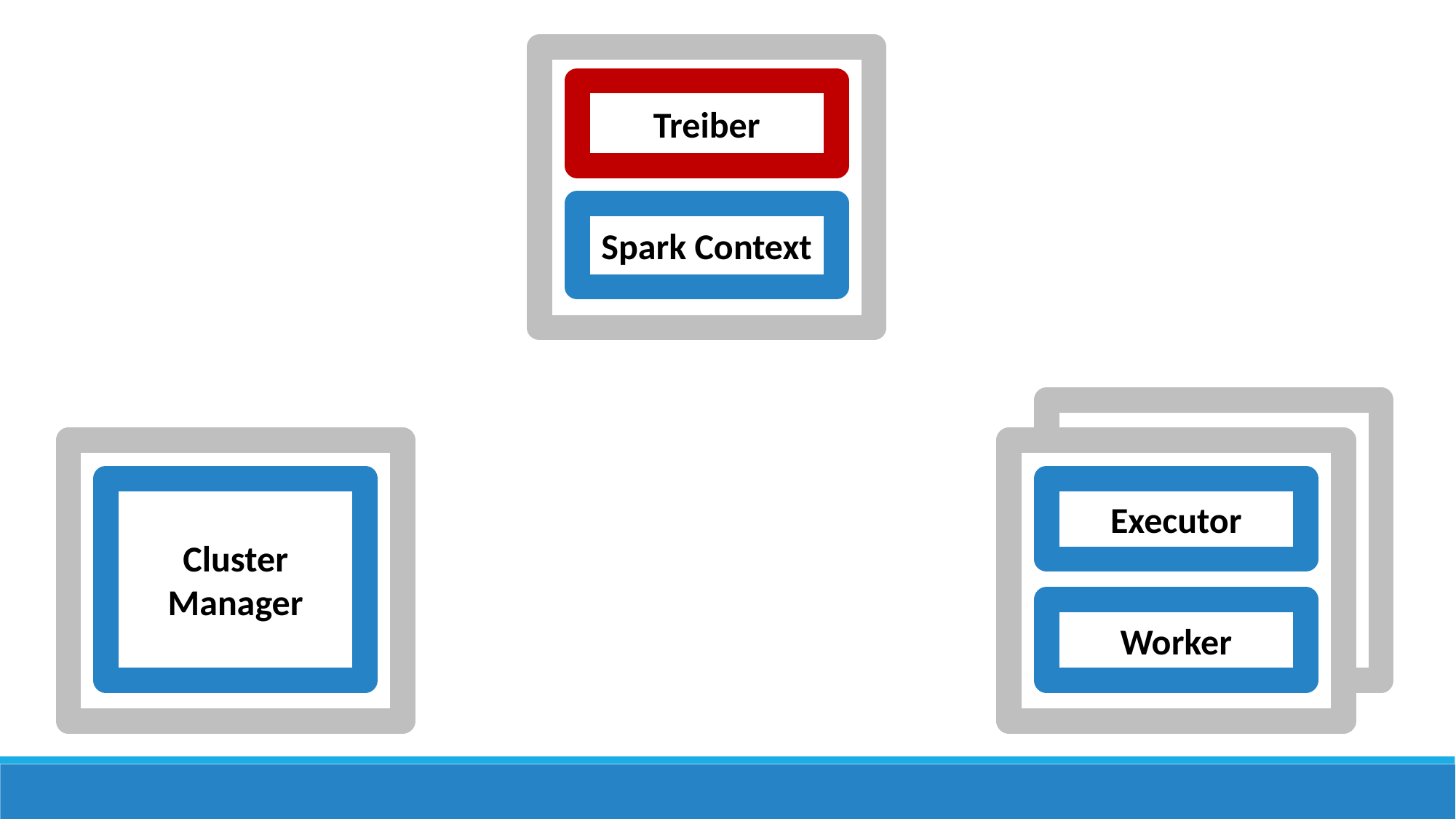

Treiber

Spark Context

Cluster
Manager
Executor
Worker